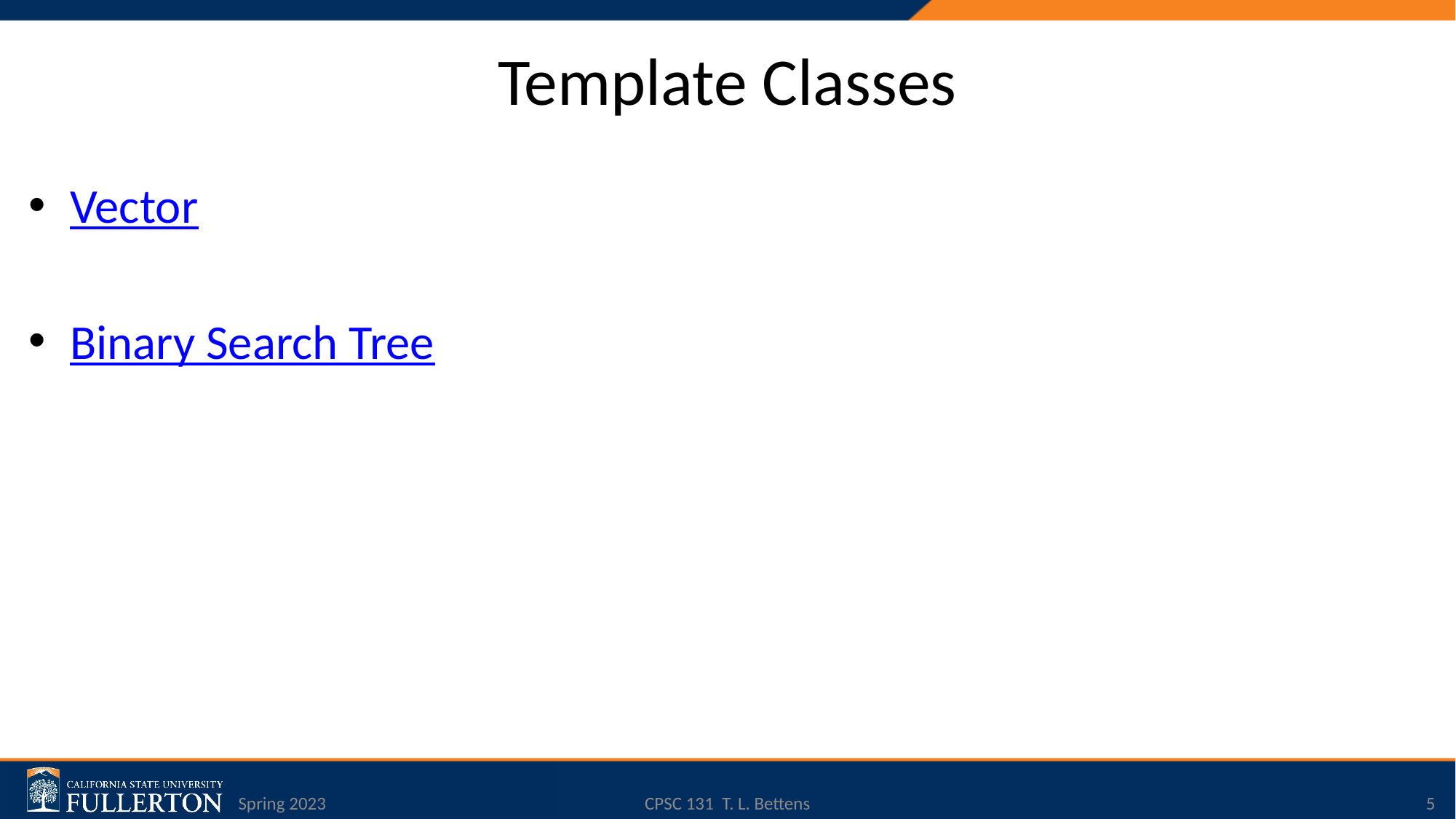

# Template Classes
Vector

Binary Search Tree
Spring 2023
CPSC 131  T. L. Bettens
5